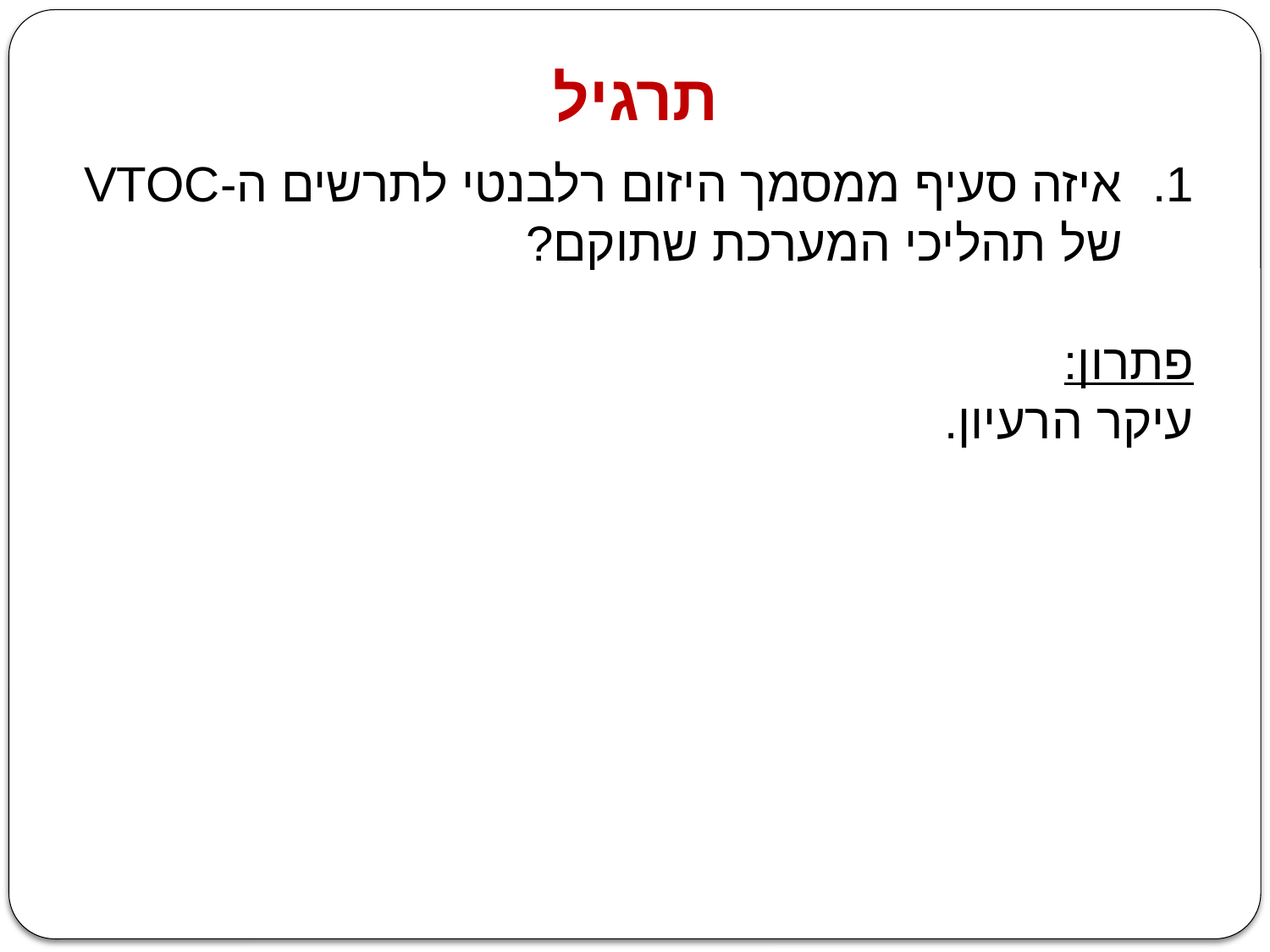

תרגיל
איזה סעיף ממסמך היזום רלבנטי לתרשים ה-VTOC של תהליכי המערכת שתוקם?

פתרון:
עיקר הרעיון.